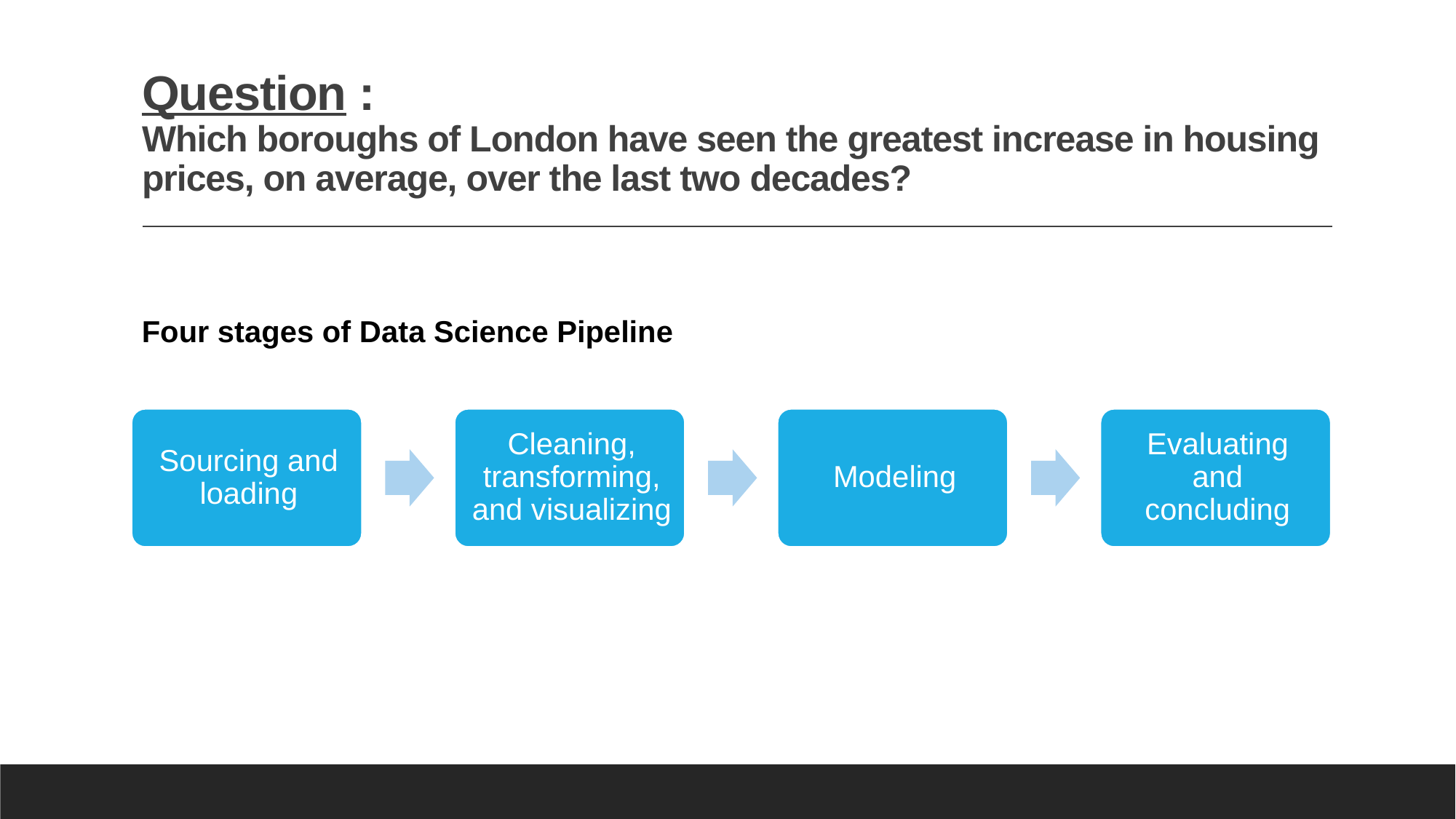

# Question : Which boroughs of London have seen the greatest increase in housing prices, on average, over the last two decades?
Sourcing and loading

Cleaning, transforming, and visualizing

Modeling

Evaluating and concluding
Four stages of Data Science Pipeline